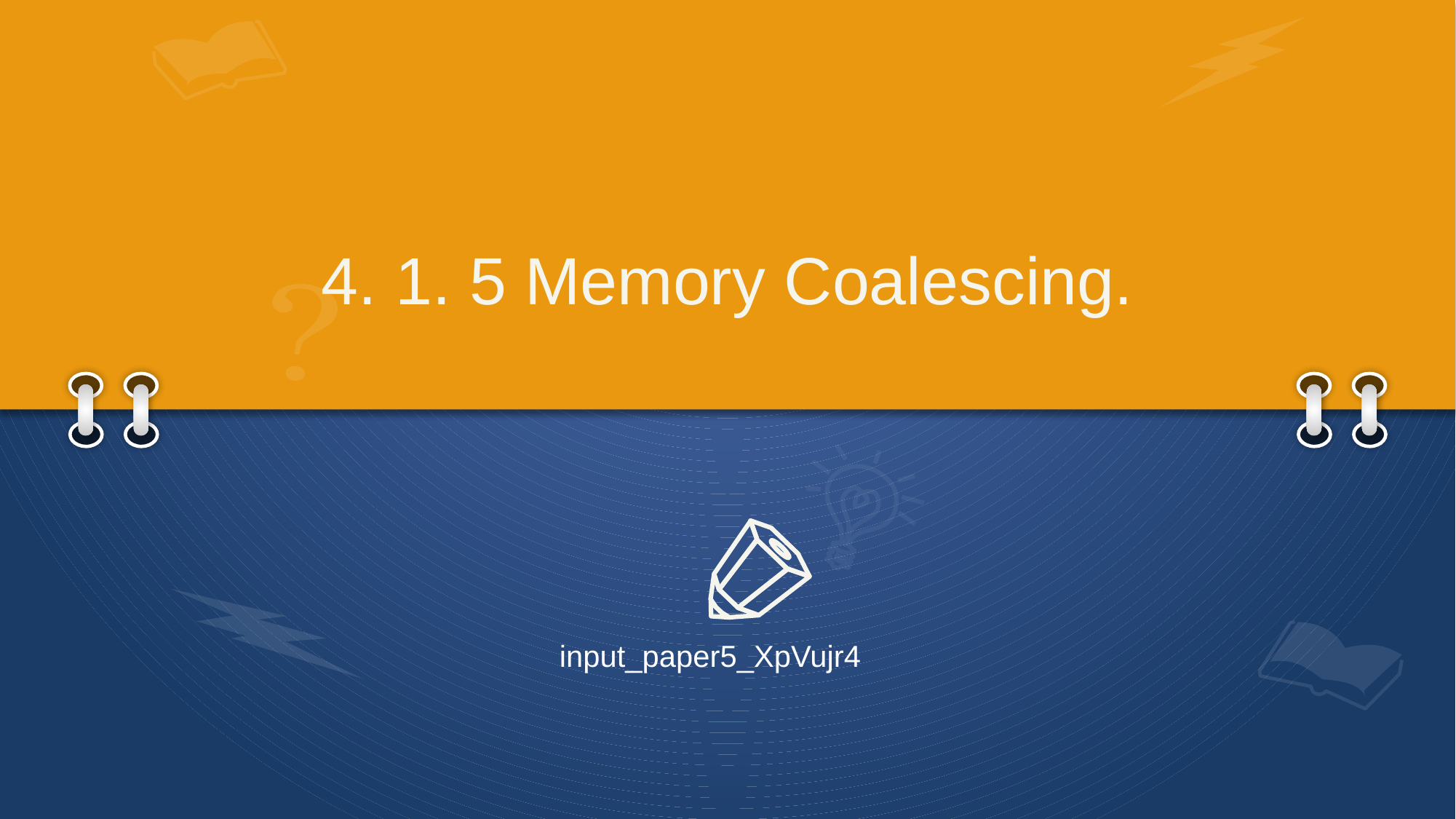

# 4. 1. 5 Memory Coalescing.
input_paper5_XpVujr4